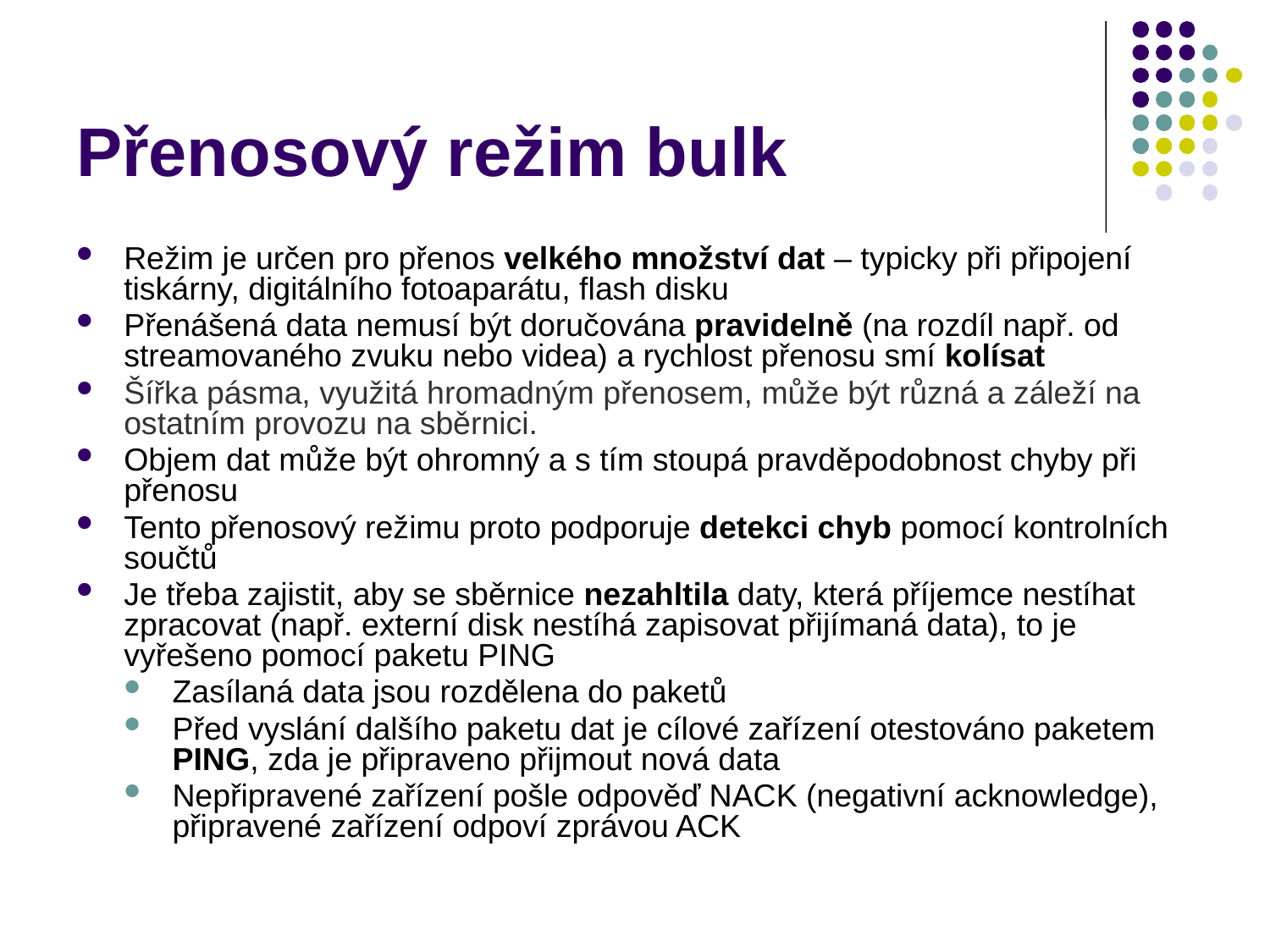

# Přenosový režim bulk
Režim je určen pro přenos velkého množství dat – typicky při připojení tiskárny, digitálního fotoaparátu, flash disku
Přenášená data nemusí být doručována pravidelně (na rozdíl např. od streamovaného zvuku nebo videa) a rychlost přenosu smí kolísat
Šířka pásma, využitá hromadným přenosem, může být různá a záleží na ostatním provozu na sběrnici.
Objem dat může být ohromný a s tím stoupá pravděpodobnost chyby při přenosu
Tento přenosový režimu proto podporuje detekci chyb pomocí kontrolních součtů
Je třeba zajistit, aby se sběrnice nezahltila daty, která příjemce nestíhat zpracovat (např. externí disk nestíhá zapisovat přijímaná data), to je vyřešeno pomocí paketu PING
Zasílaná data jsou rozdělena do paketů
Před vyslání dalšího paketu dat je cílové zařízení otestováno paketem PING, zda je připraveno přijmout nová data
Nepřipravené zařízení pošle odpověď NACK (negativní acknowledge), připravené zařízení odpoví zprávou ACK